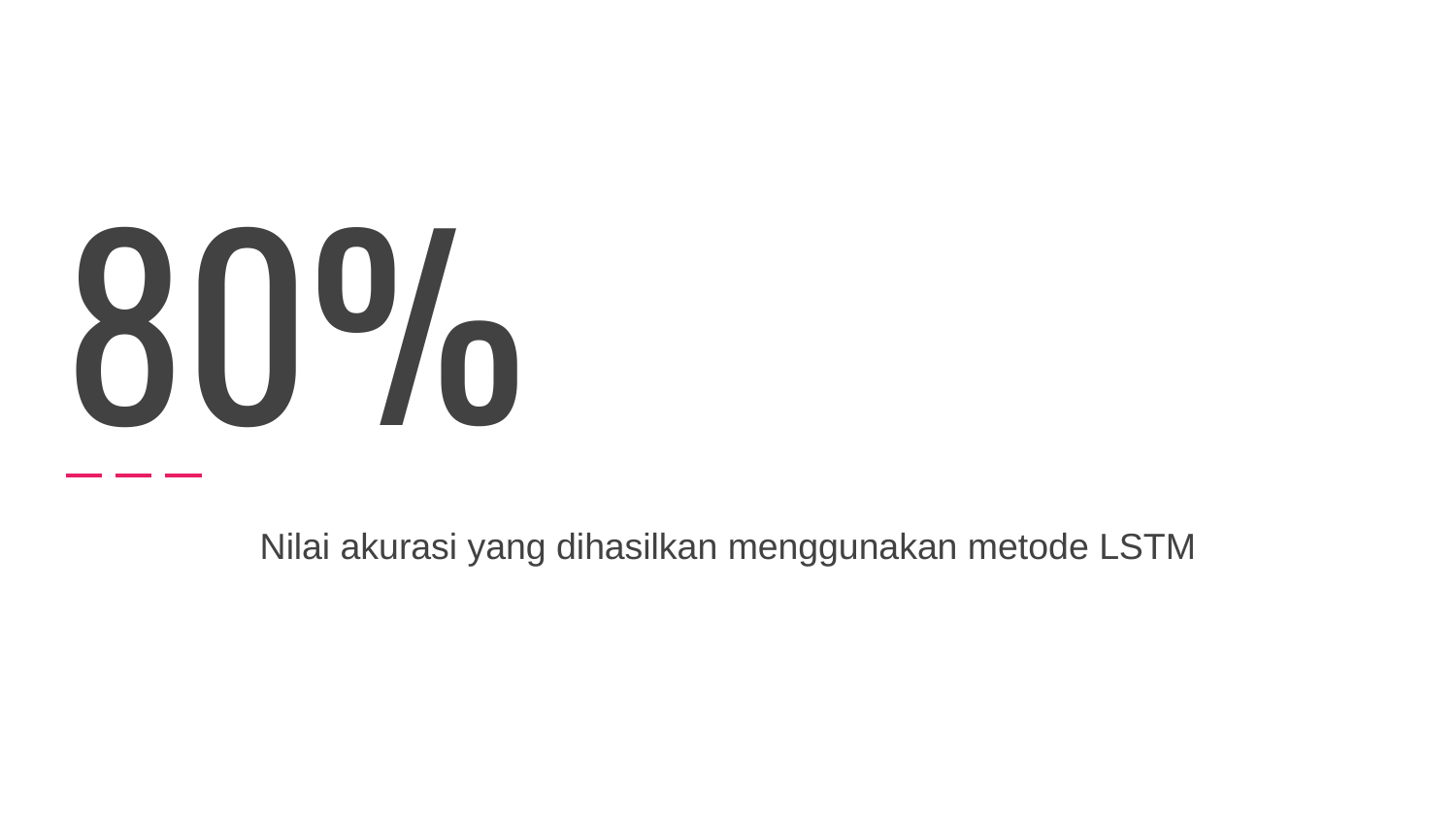

# 80%
Nilai akurasi yang dihasilkan menggunakan metode LSTM